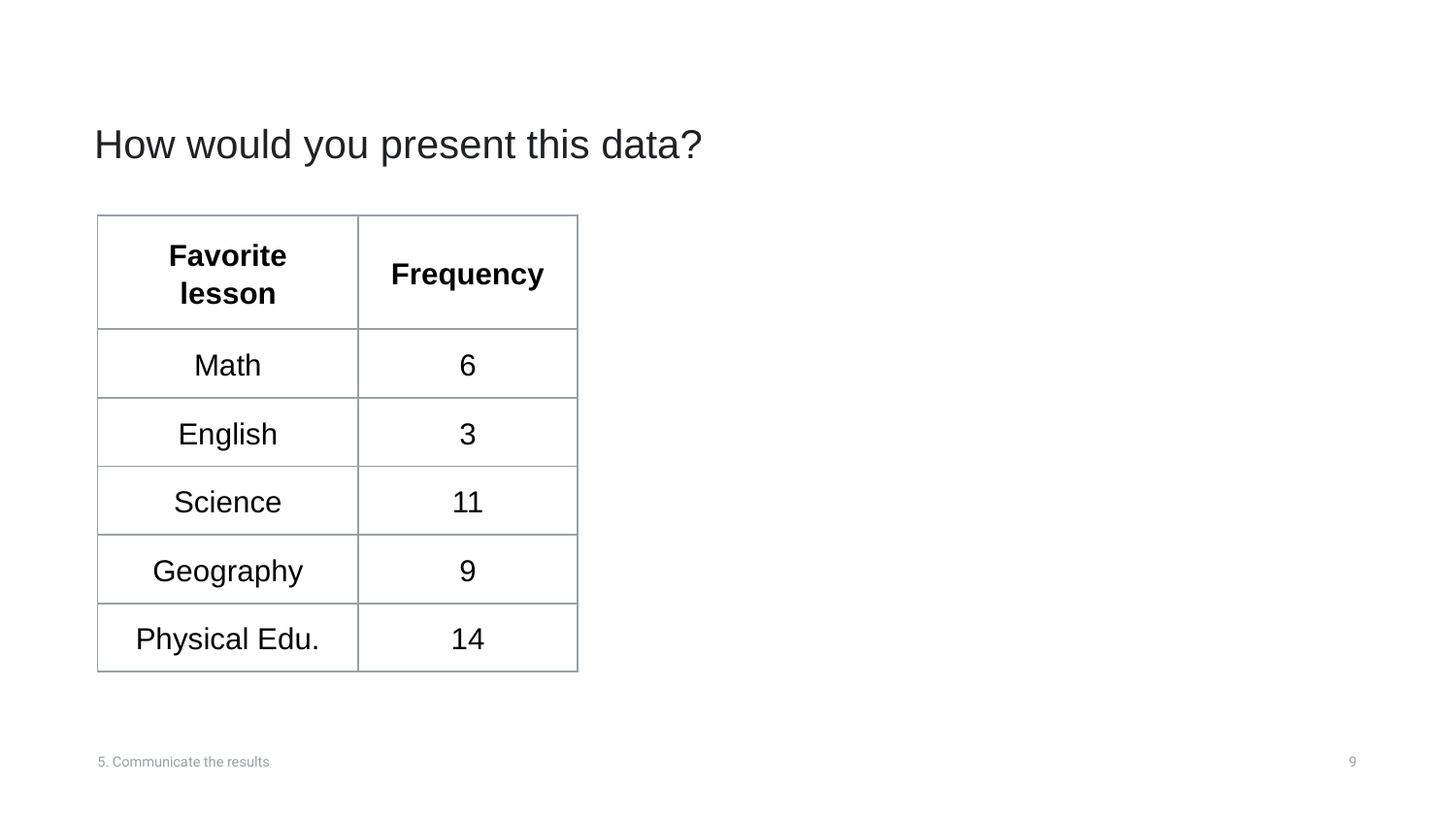

# How would you present this data?

| Favorite lesson | Frequency |
| --- | --- |
| Math | 6 |
| English | 3 |
| Science | 11 |
| Geography | 9 |
| Physical Edu. | 14 |
5. Communicate the results
9